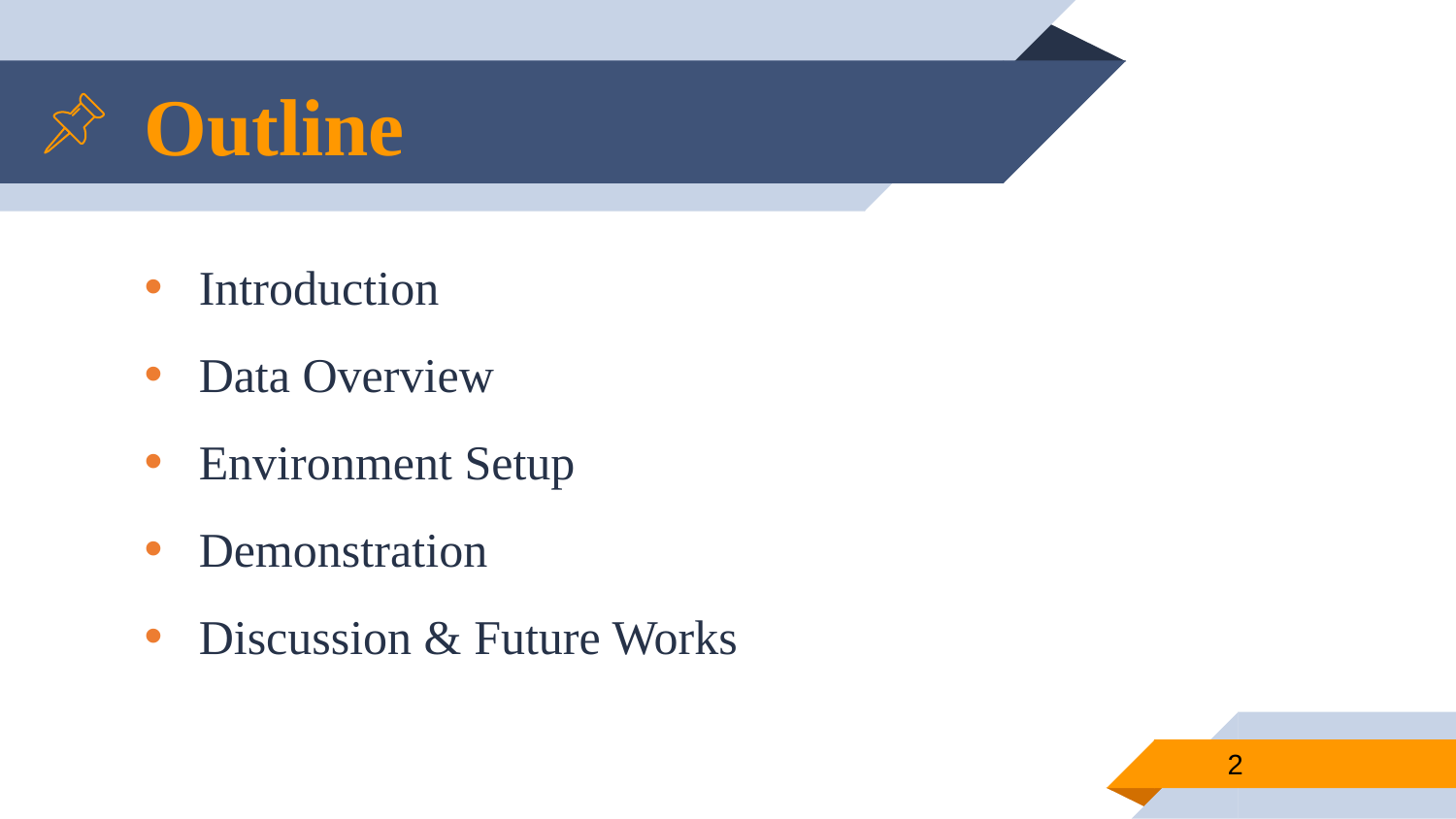

# Outline

Introduction
Data Overview
Environment Setup
Demonstration
Discussion & Future Works

2